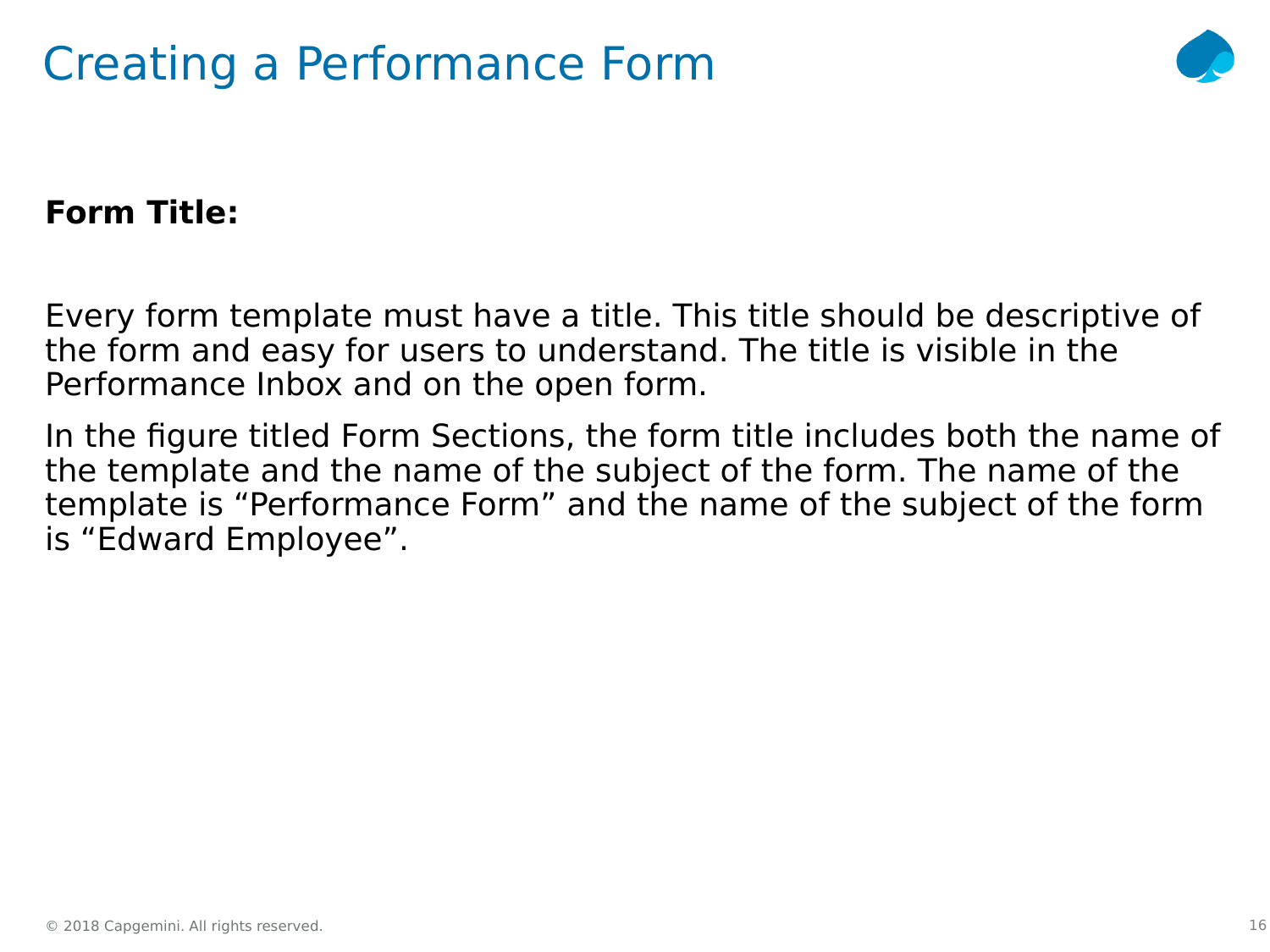

# Creating a Performance Form
Form Title:

Every form template must have a title. This title should be descriptive of the form and easy for users to understand. The title is visible in the Performance Inbox and on the open form.
In the figure titled Form Sections, the form title includes both the name of the template and the name of the subject of the form. The name of the template is “Performance Form” and the name of the subject of the form is “Edward Employee”.